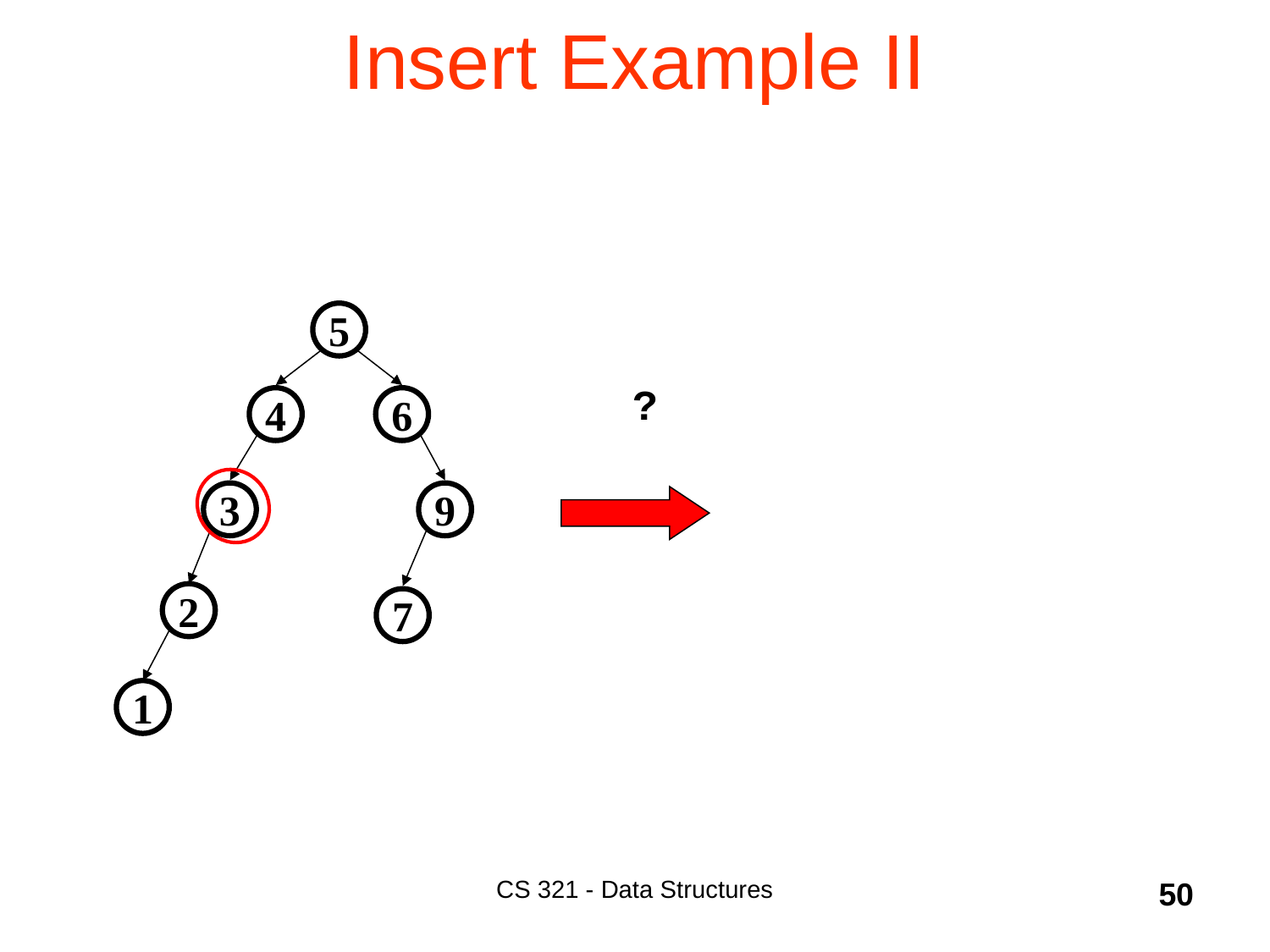

# Insert Example II
5
4
6
3
9
2
7
1
?

CS 321 - Data Structures
50